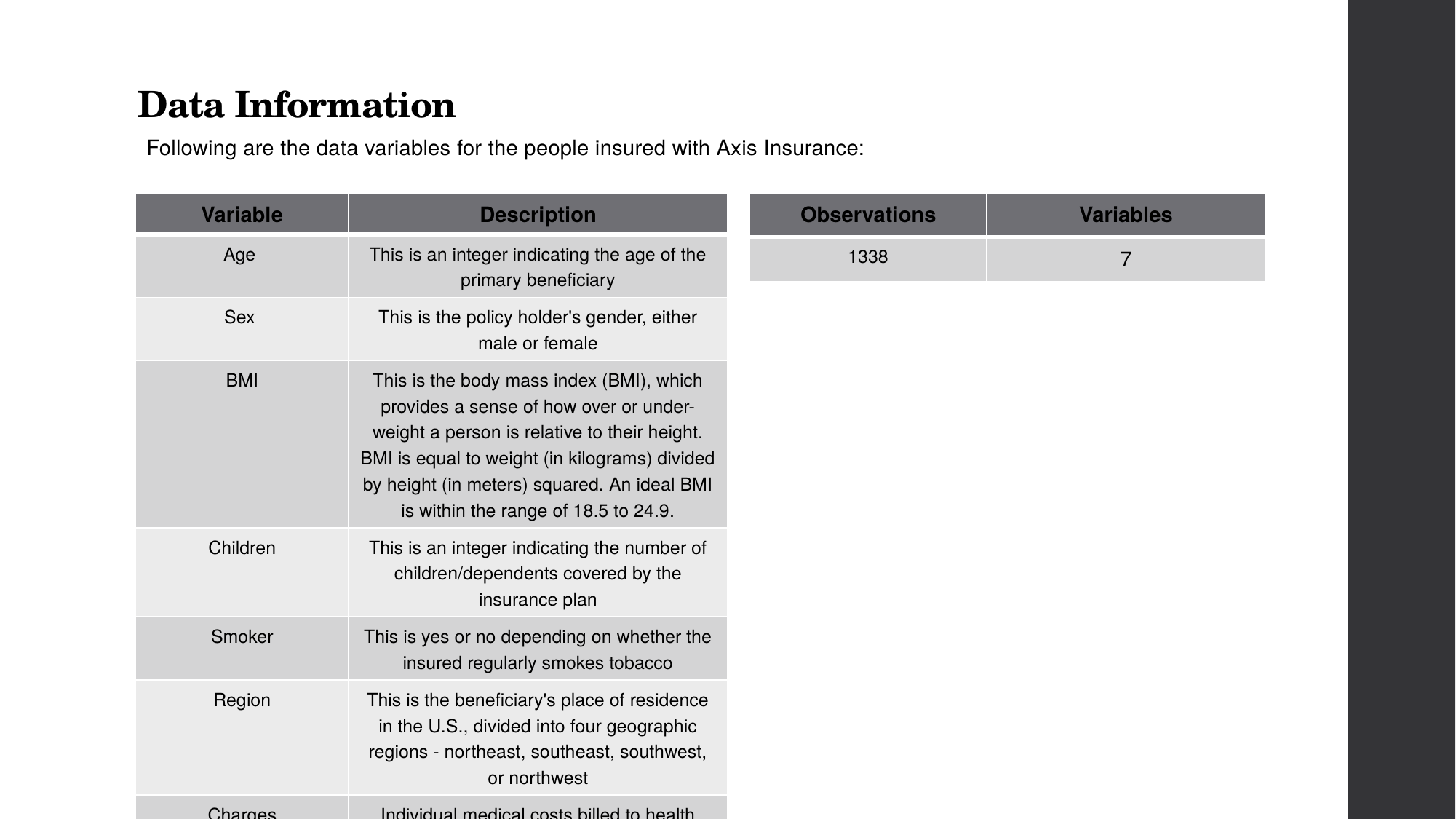

# Data Information
Following are the data variables for the people insured with Axis Insurance:
| Variable | Description |
| --- | --- |
| Age | This is an integer indicating the age of the primary beneficiary |
| Sex | This is the policy holder's gender, either male or female |
| BMI | This is the body mass index (BMI), which provides a sense of how over or under-weight a person is relative to their height. BMI is equal to weight (in kilograms) divided by height (in meters) squared. An ideal BMI is within the range of 18.5 to 24.9. |
| Children | This is an integer indicating the number of children/dependents covered by the insurance plan |
| Smoker | This is yes or no depending on whether the insured regularly smokes tobacco |
| Region | This is the beneficiary's place of residence in the U.S., divided into four geographic regions - northeast, southeast, southwest, or northwest |
| Charges | Individual medical costs billed to health insurance |
| Observations | Variables |
| --- | --- |
| 1338 | 7 |